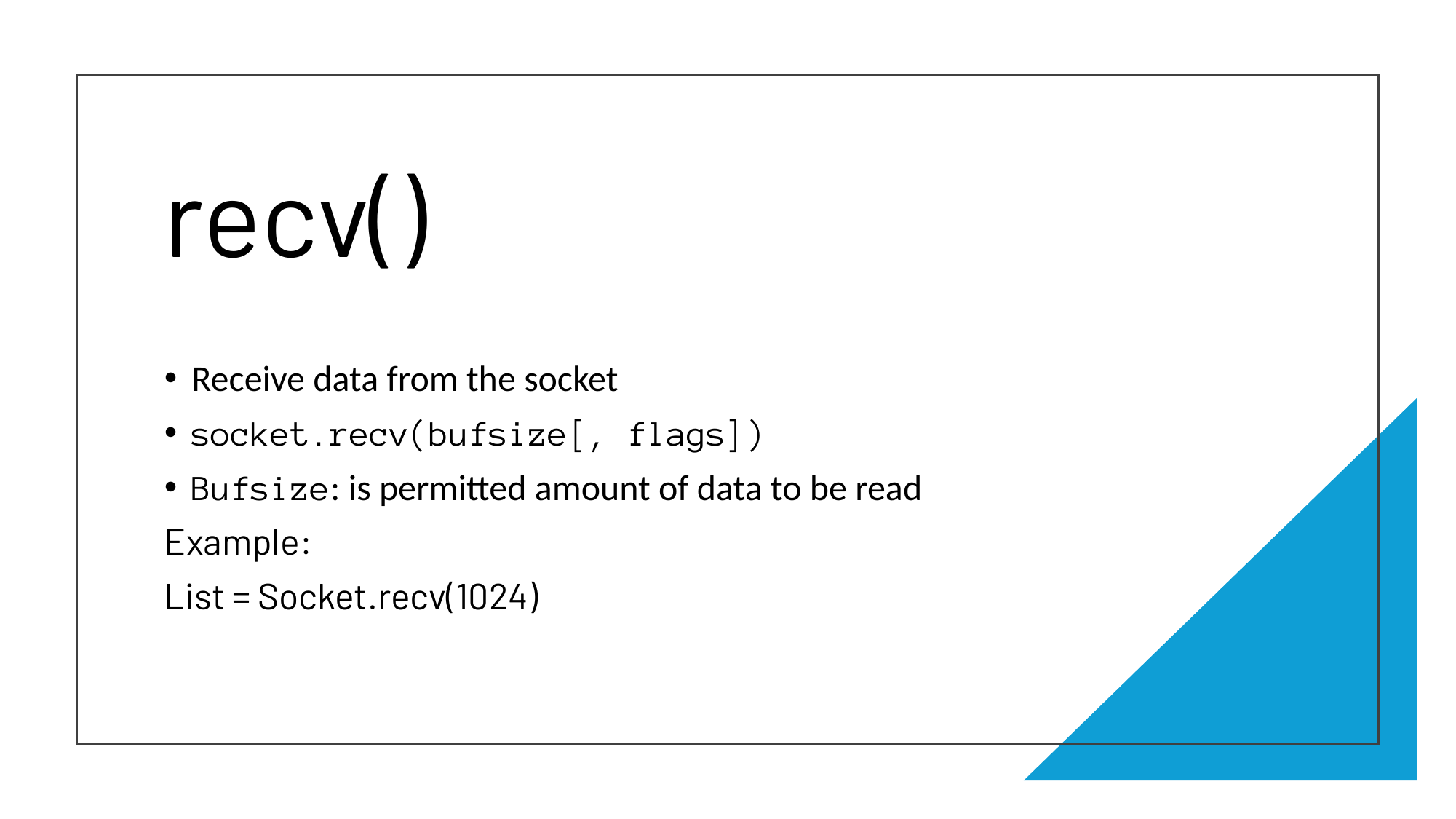

# recv()
Receive data from the socket
socket.recv(bufsize[, flags])
Bufsize: is permitted amount of data to be read
Example:
List = Socket.recv(1024)